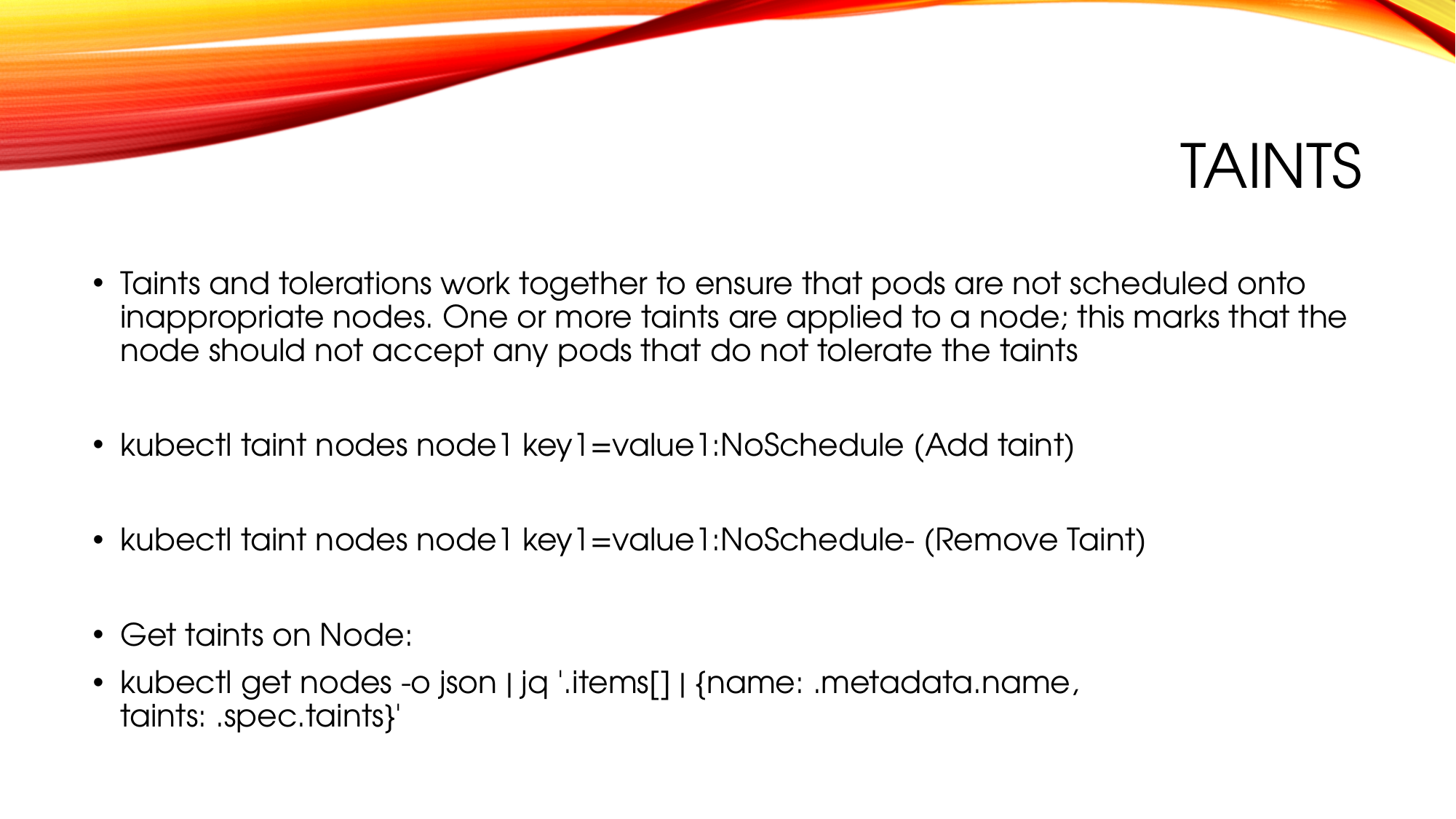

# Taints
Taints and tolerations work together to ensure that pods are not scheduled onto inappropriate nodes. One or more taints are applied to a node; this marks that the node should not accept any pods that do not tolerate the taints

kubectl taint nodes node1 key1=value1:NoSchedule (Add taint)

kubectl taint nodes node1 key1=value1:NoSchedule- (Remove Taint)

Get taints on Node:
kubectl get nodes -o json | jq '.items[] | {name: .metadata.name, taints: .spec.taints}'